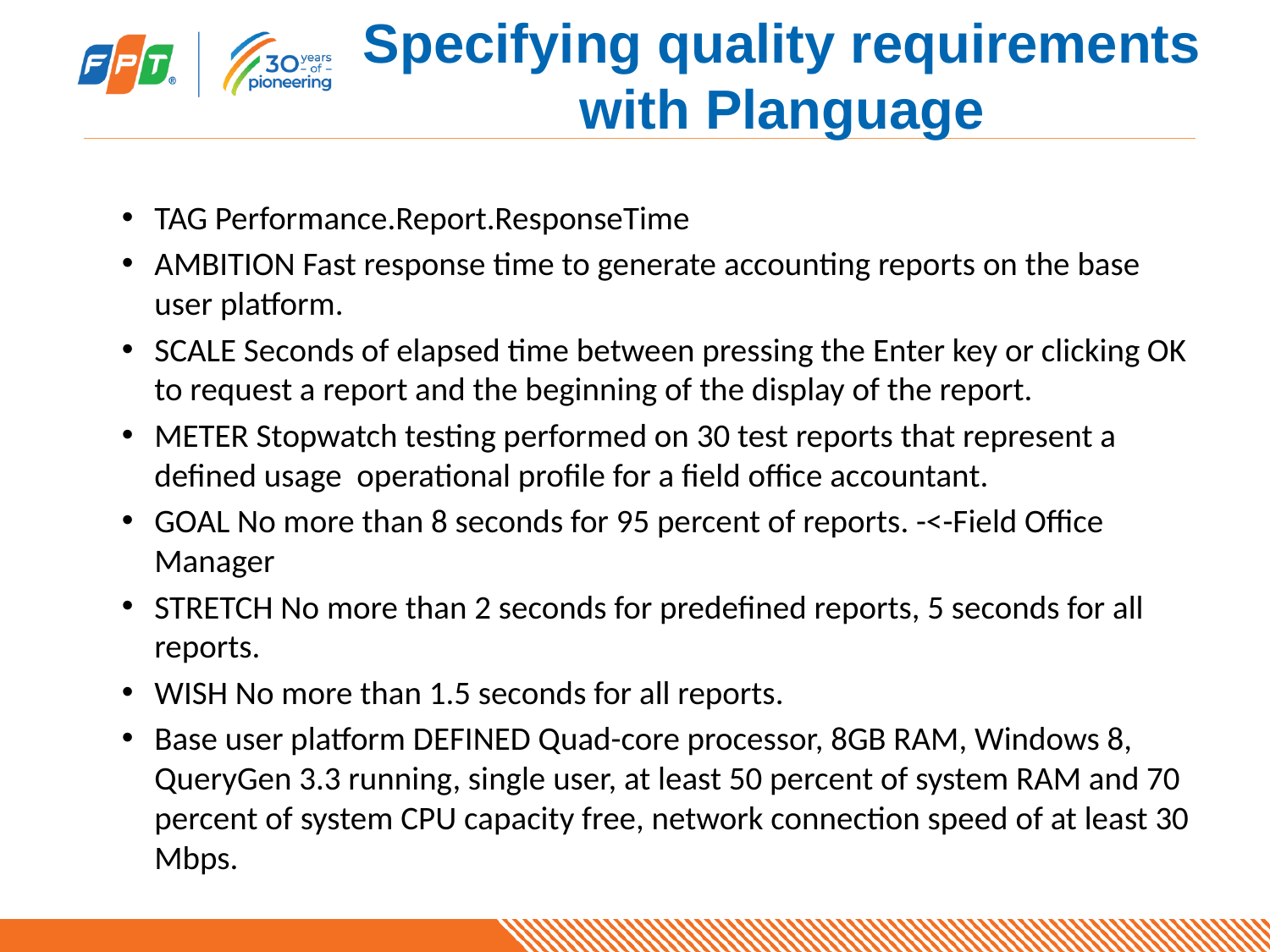

# Specifying quality requirements with Planguage
TAG Performance.Report.ResponseTime
AMBITION Fast response time to generate accounting reports on the base user platform.
SCALE Seconds of elapsed time between pressing the Enter key or clicking OK to request a report and the beginning of the display of the report.
METER Stopwatch testing performed on 30 test reports that represent a defined usage  operational profile for a field office accountant.
GOAL No more than 8 seconds for 95 percent of reports. -<-Field Office Manager
STRETCH No more than 2 seconds for predefined reports, 5 seconds for all reports.
WISH No more than 1.5 seconds for all reports.
Base user platform DEFINED Quad-core processor, 8GB RAM, Windows 8, QueryGen 3.3 running, single user, at least 50 percent of system RAM and 70 percent of system CPU capacity free, network connection speed of at least 30 Mbps.